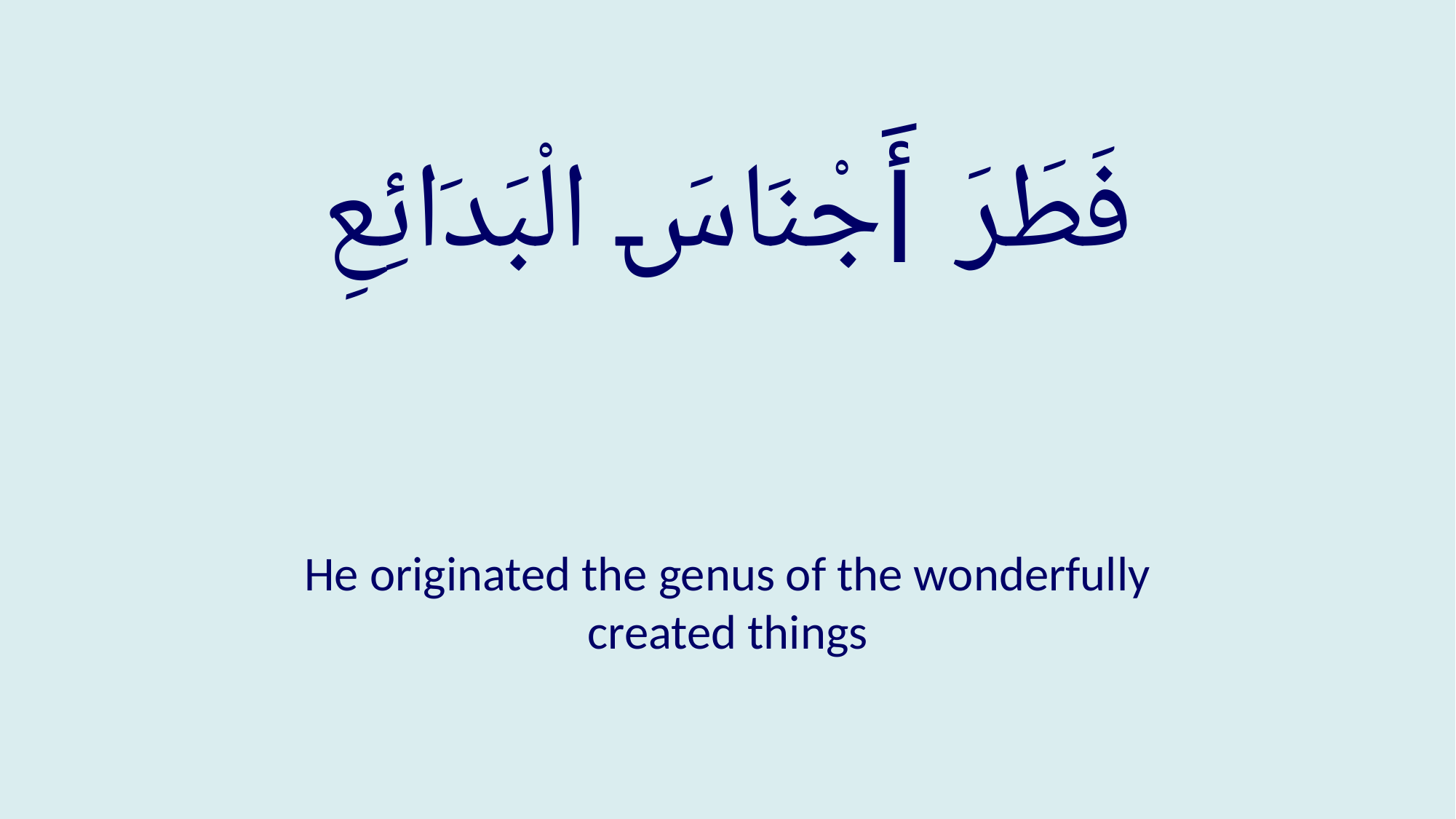

# فَطَرَ أَجْنَاسَ الْبَدَائِعِ
He originated the genus of the wonderfully created things